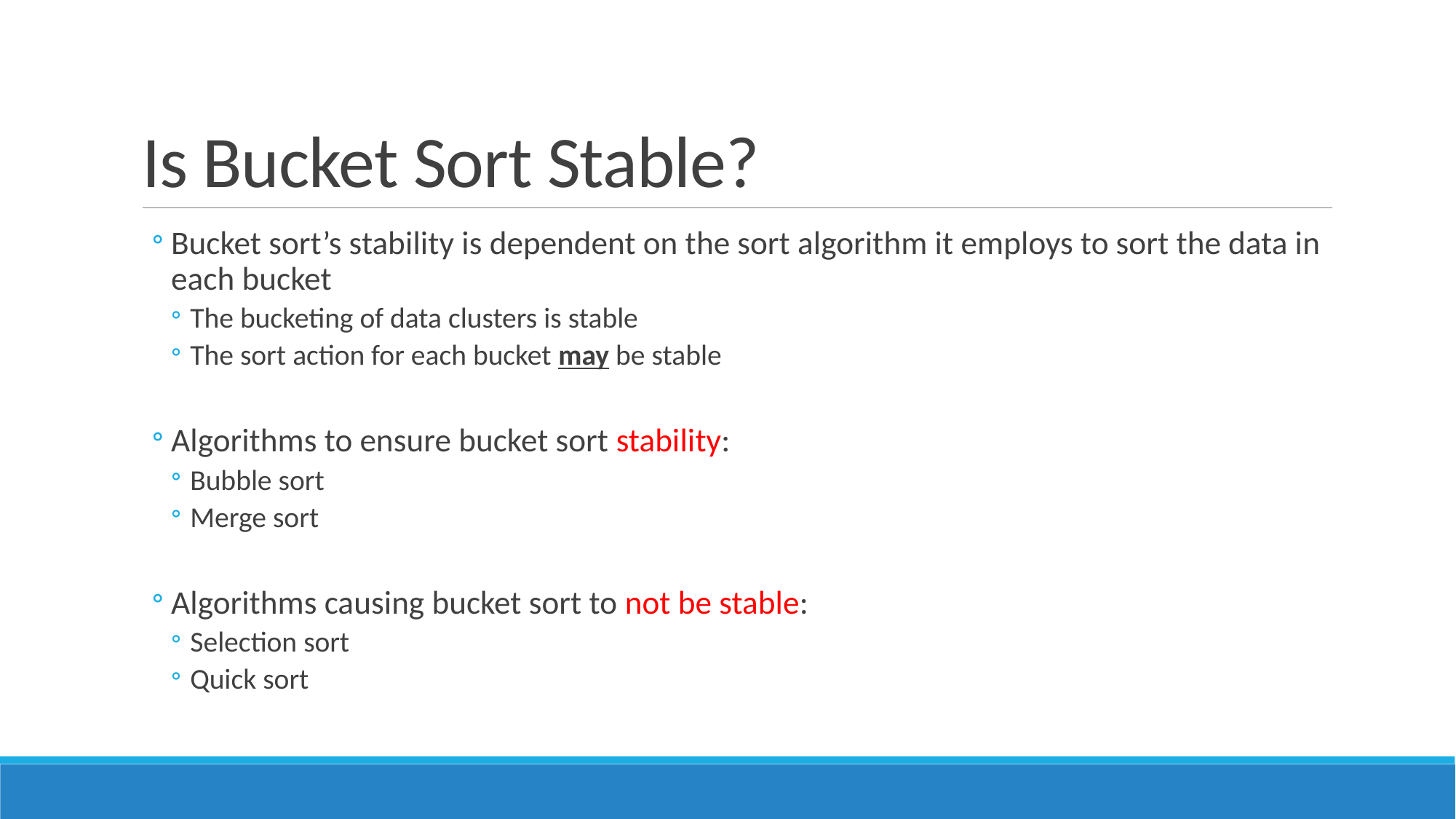

# Is Bucket Sort Stable?
Bucket sort’s stability is dependent on the sort algorithm it employs to sort the data in each bucket
The bucketing of data clusters is stable
The sort action for each bucket may be stable

Algorithms to ensure bucket sort stability:
Bubble sort
Merge sort

Algorithms causing bucket sort to not be stable:
Selection sort
Quick sort